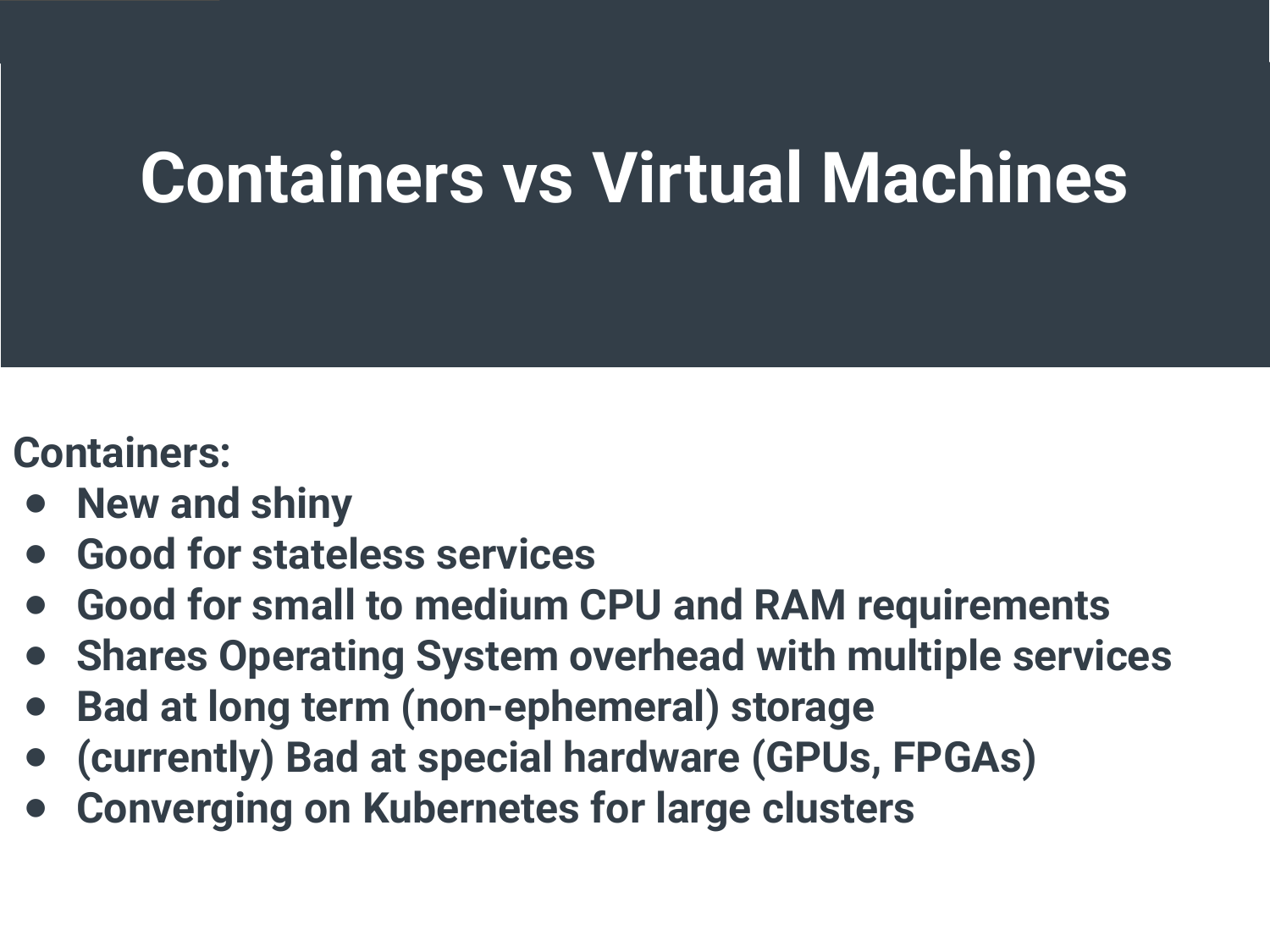

Containers vs Virtual Machines
Containers:
New and shiny
Good for stateless services
Good for small to medium CPU and RAM requirements
Shares Operating System overhead with multiple services
Bad at long term (non-ephemeral) storage
(currently) Bad at special hardware (GPUs, FPGAs)
Converging on Kubernetes for large clusters